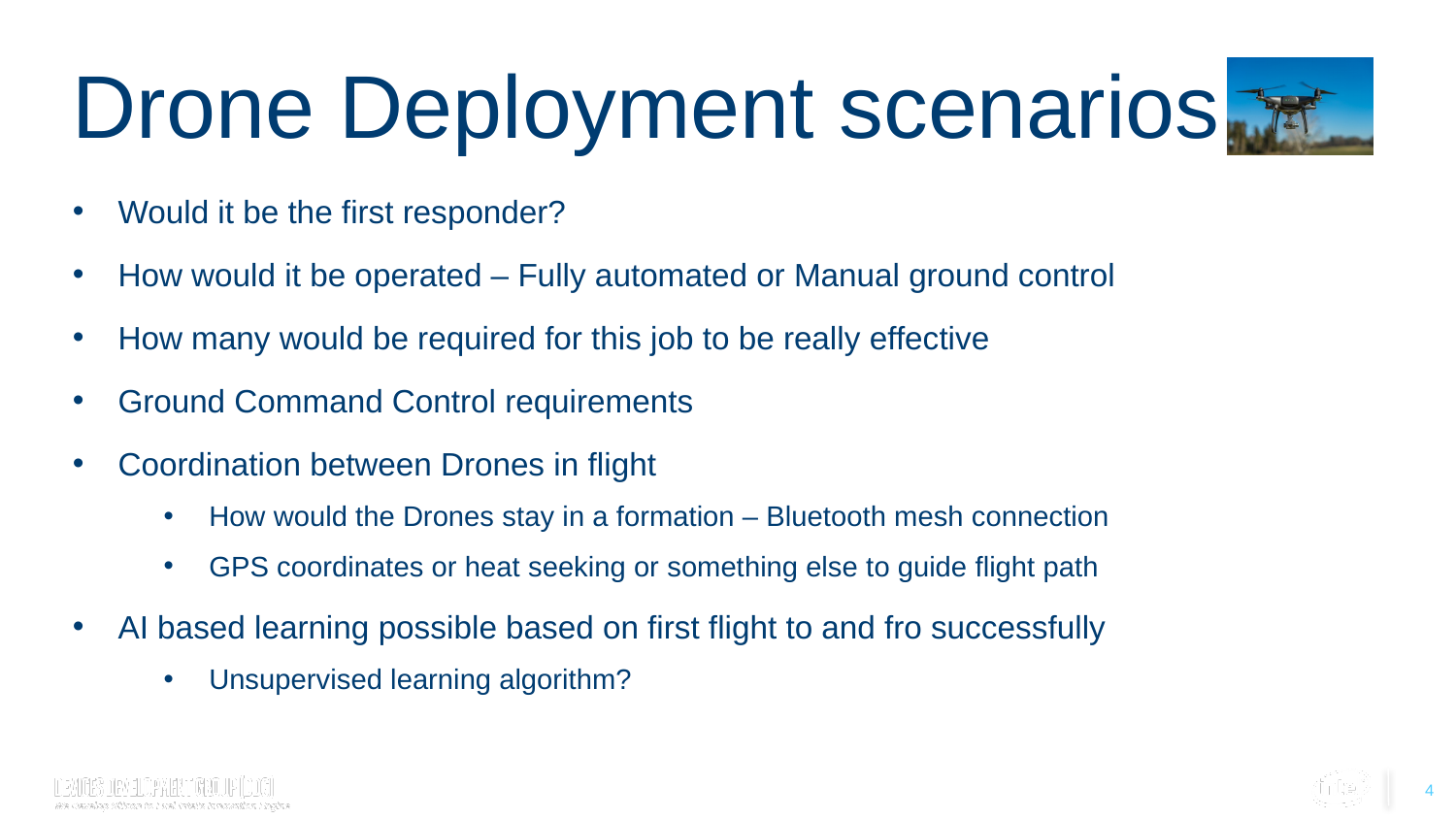

# Drone Deployment scenarios
Would it be the first responder?
How would it be operated – Fully automated or Manual ground control
How many would be required for this job to be really effective
Ground Command Control requirements
Coordination between Drones in flight
How would the Drones stay in a formation – Bluetooth mesh connection
GPS coordinates or heat seeking or something else to guide flight path
AI based learning possible based on first flight to and fro successfully
Unsupervised learning algorithm?
4